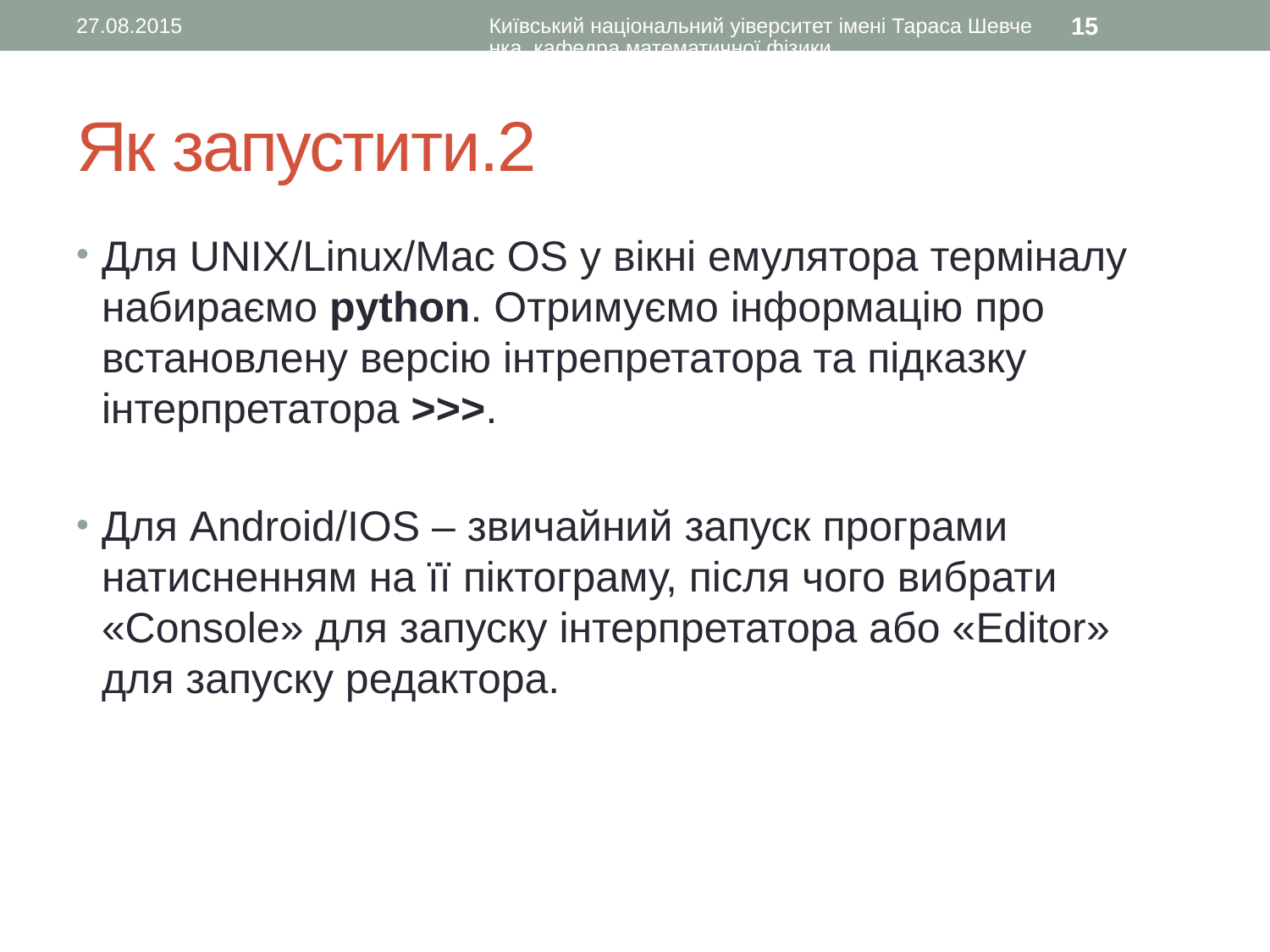

27.08.2015
Київський національний уіверситет імені Тараса Шевченка, кафедра математичної фізики
15
# Як запустити.2
Для UNIX/Linux/Mac OS у вікні емулятора терміналу набираємо python. Отримуємо інформацію про встановлену версію інтрепретатора та підказку інтерпретатора >>>.

Для Android/IOS – звичайний запуск програми натисненням на її піктограму, після чого вибрати «Console» для запуску інтерпретатора або «Editor» для запуску редактора.